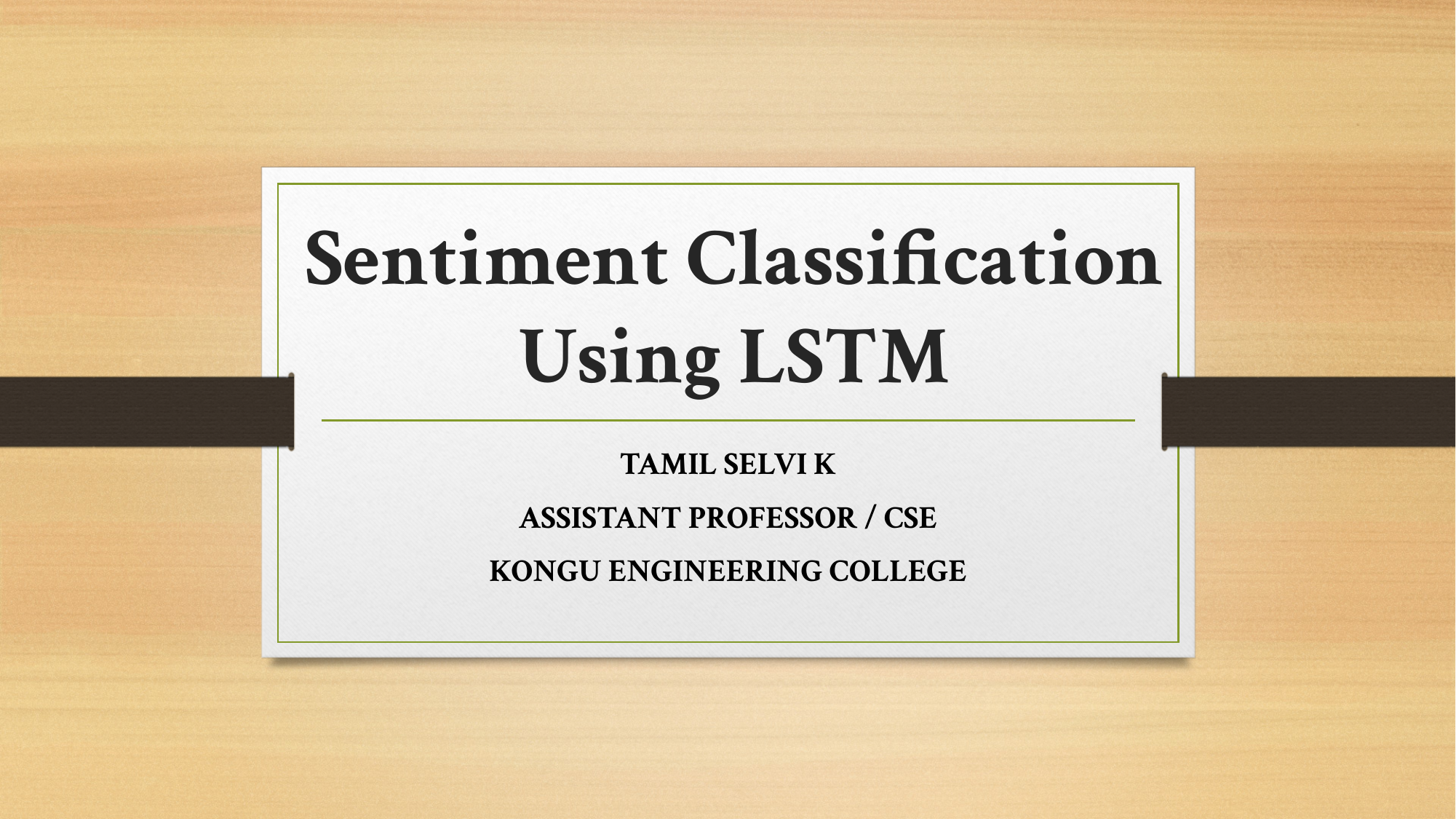

# Sentiment Classification Using LSTM
TAMIL SELVI K
ASSISTANT PROFESSOR / CSE
KONGU ENGINEERING COLLEGE